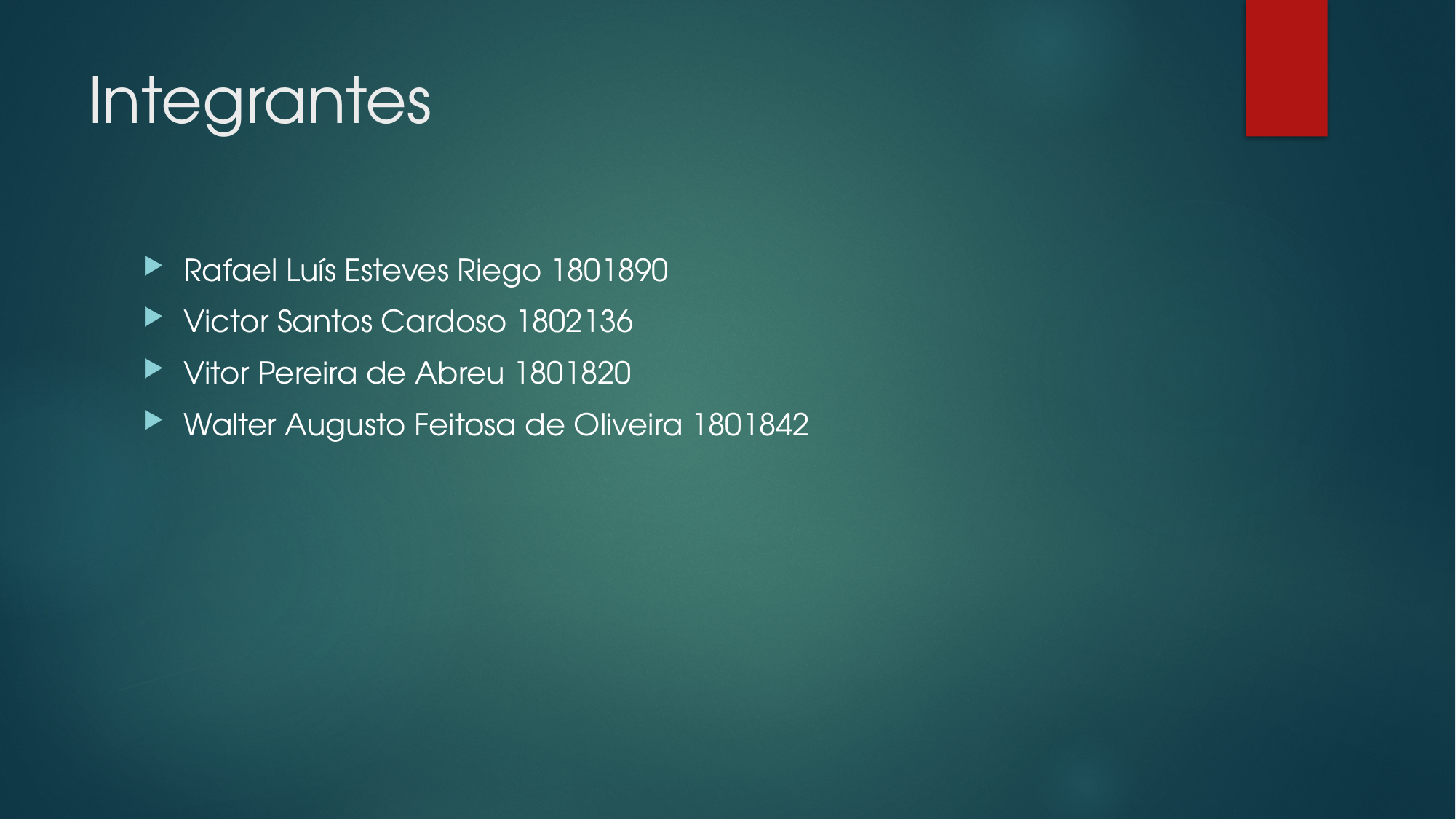

# Integrantes
Rafael Luís Esteves Riego 1801890
Victor Santos Cardoso 1802136
Vitor Pereira de Abreu 1801820
Walter Augusto Feitosa de Oliveira 1801842